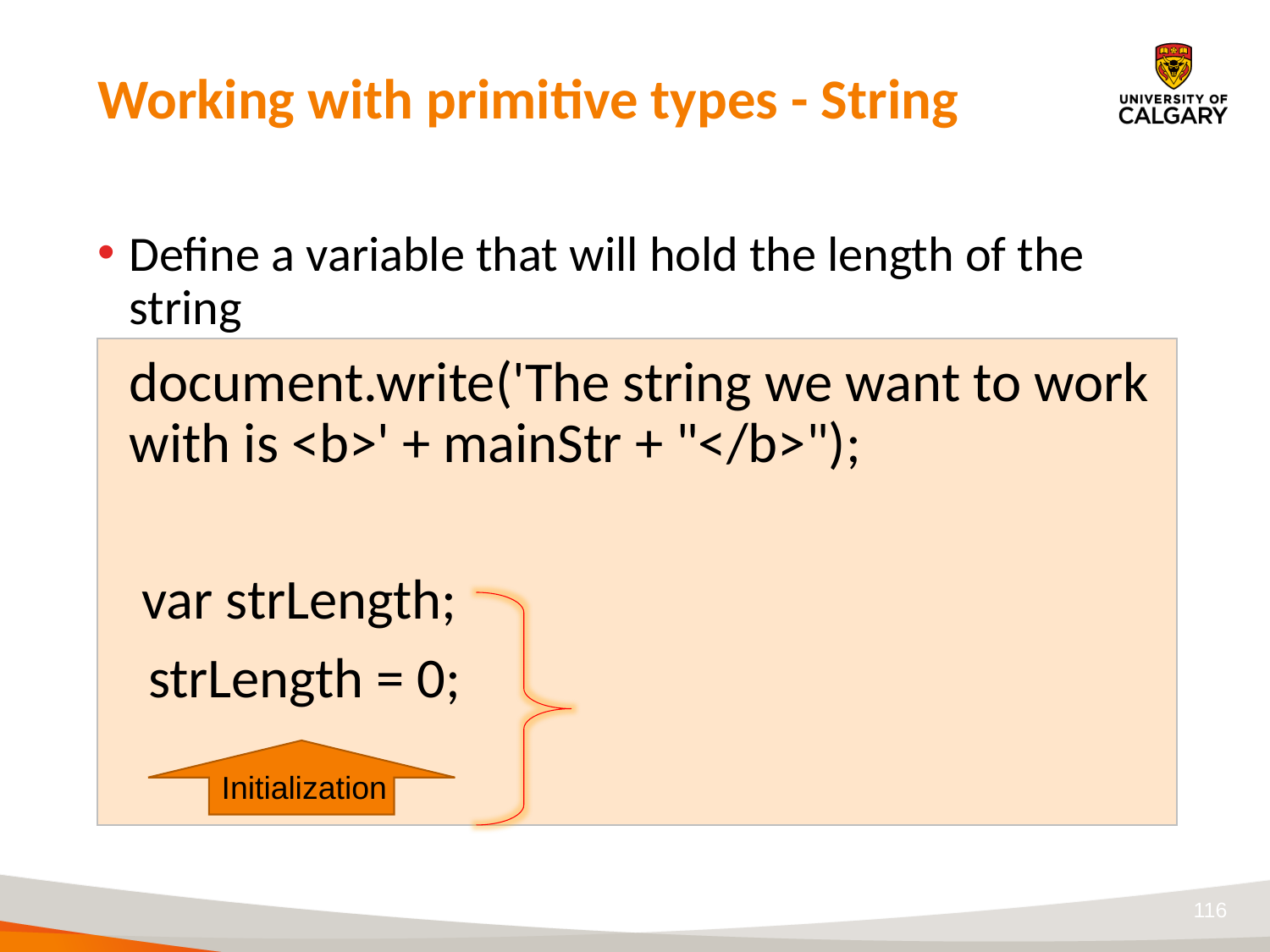

# Working with primitive types - String
Define a variable that will hold the length of the string
	document.write('The string we want to work with is <b>' + mainStr + "</b>");

	 var strLength;
    strLength = 0;

Initialization
116